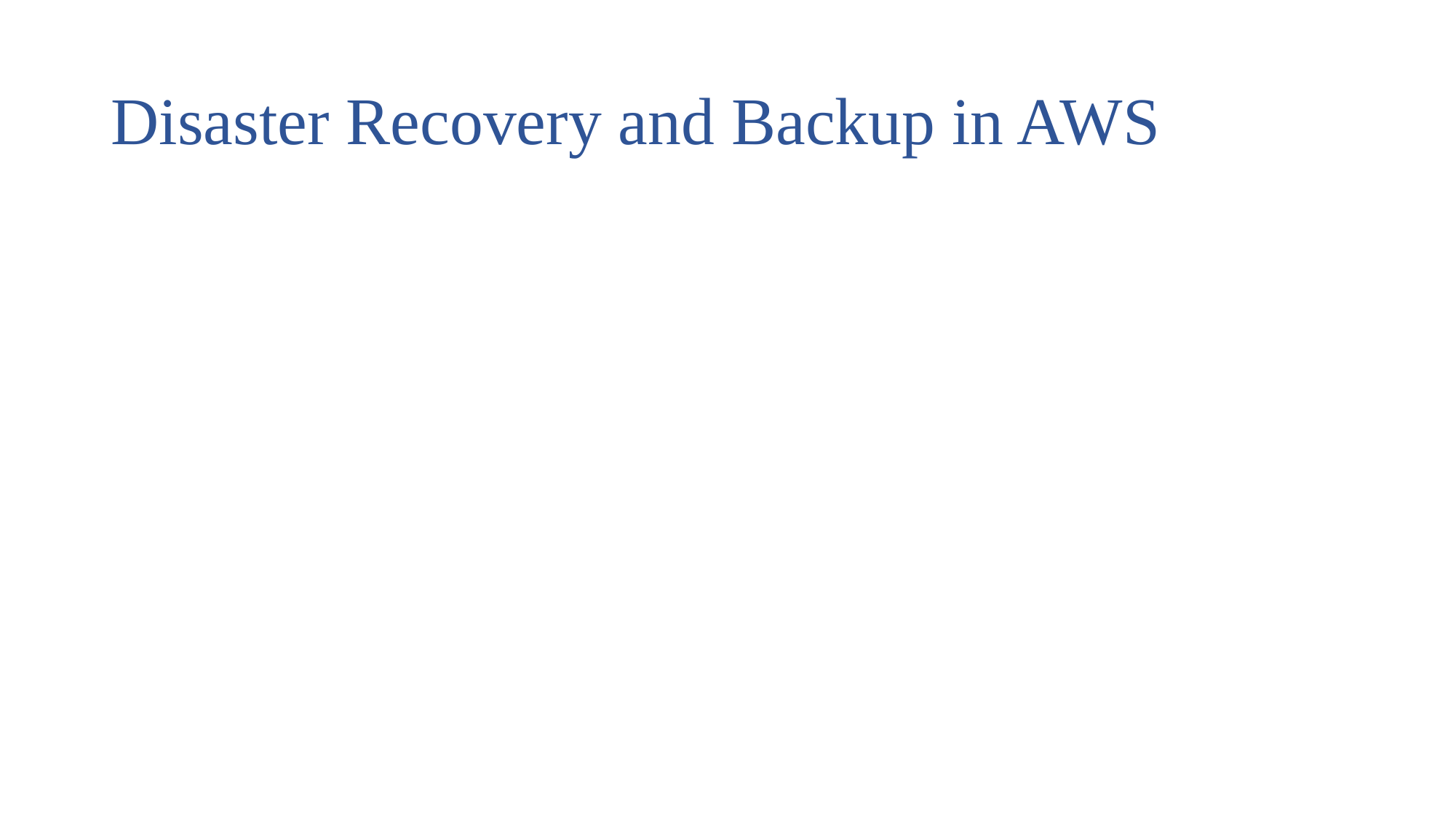

# Disaster Recovery and Backup in AWS